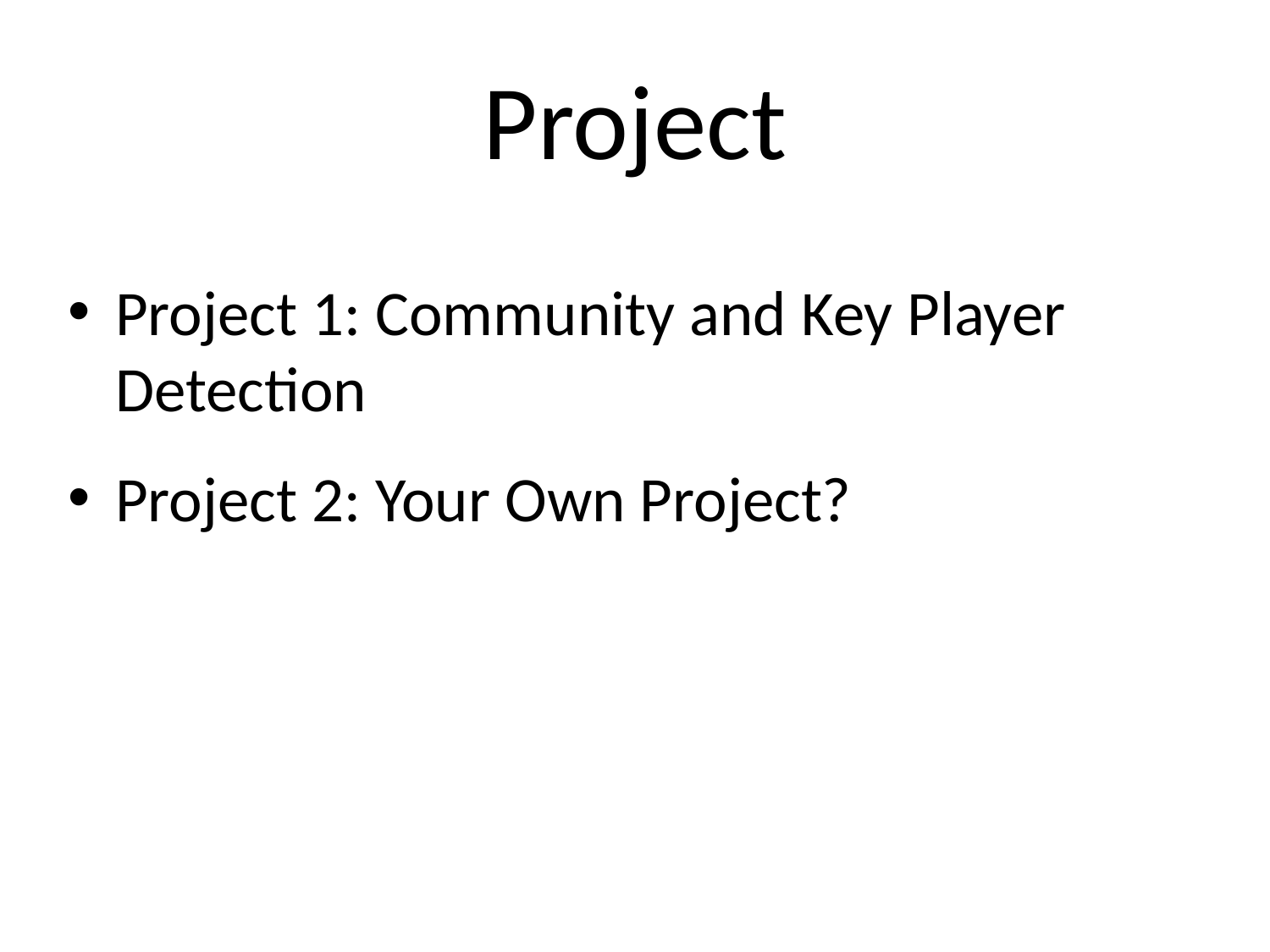

# Project
Project 1: Community and Key Player Detection
Project 2: Your Own Project?